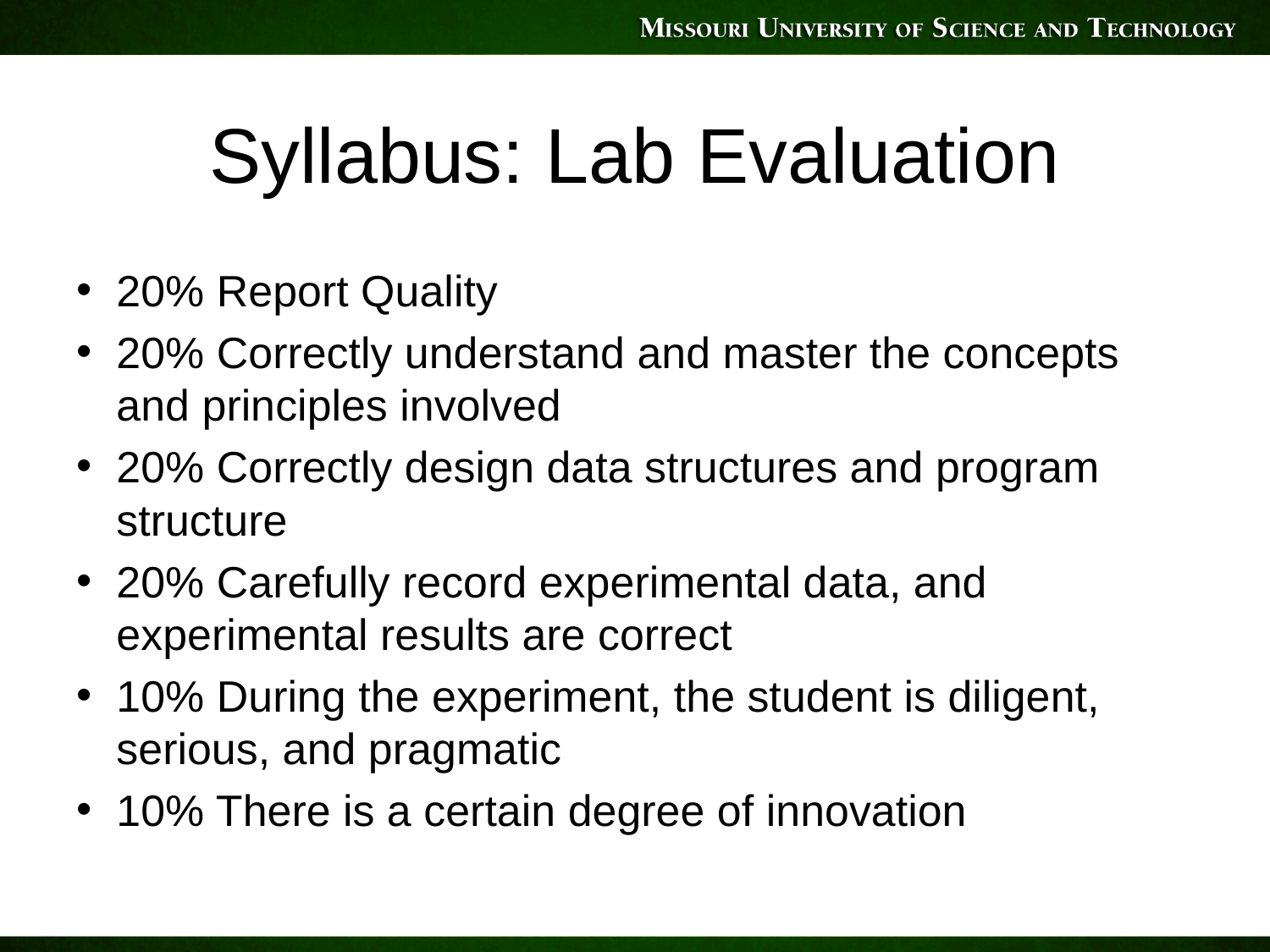

# Syllabus: Lab Evaluation
20% Report Quality
20% Correctly understand and master the concepts and principles involved
20% Correctly design data structures and program structure
20% Carefully record experimental data, and experimental results are correct
10% During the experiment, the student is diligent, serious, and pragmatic
10% There is a certain degree of innovation